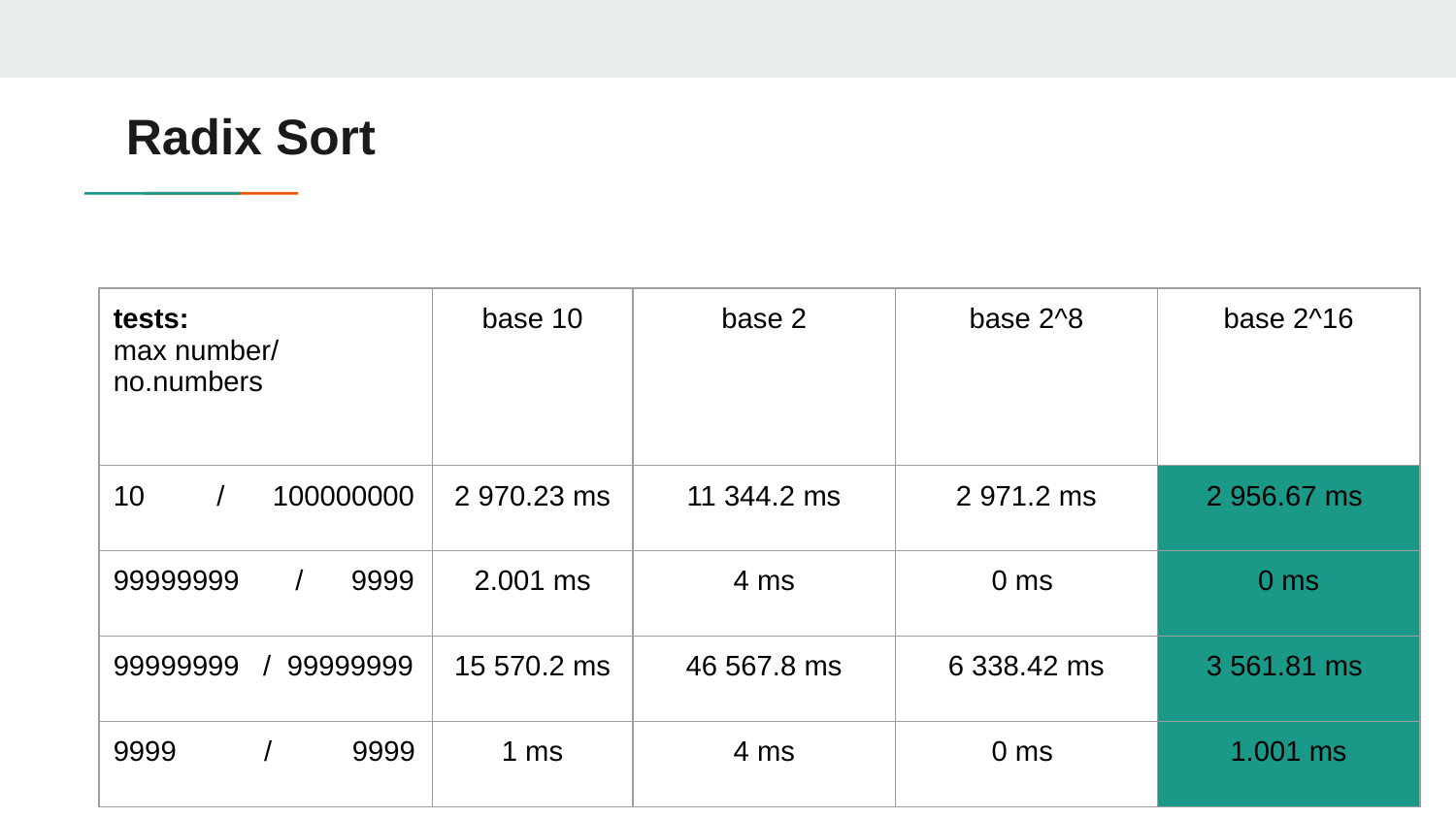

# Radix Sort

| tests: max number/ no.numbers | base 10 | base 2 | base 2^8 | base 2^16 |
| --- | --- | --- | --- | --- |
| 10 / 100000000 | 2 970.23 ms | 11 344.2 ms | 2 971.2 ms | 2 956.67 ms |
| 99999999 / 9999 | 2.001 ms | 4 ms | 0 ms | 0 ms |
| 99999999 / 99999999 | 15 570.2 ms | 46 567.8 ms | 6 338.42 ms | 3 561.81 ms |
| 9999 / 9999 | 1 ms | 4 ms | 0 ms | 1.001 ms |